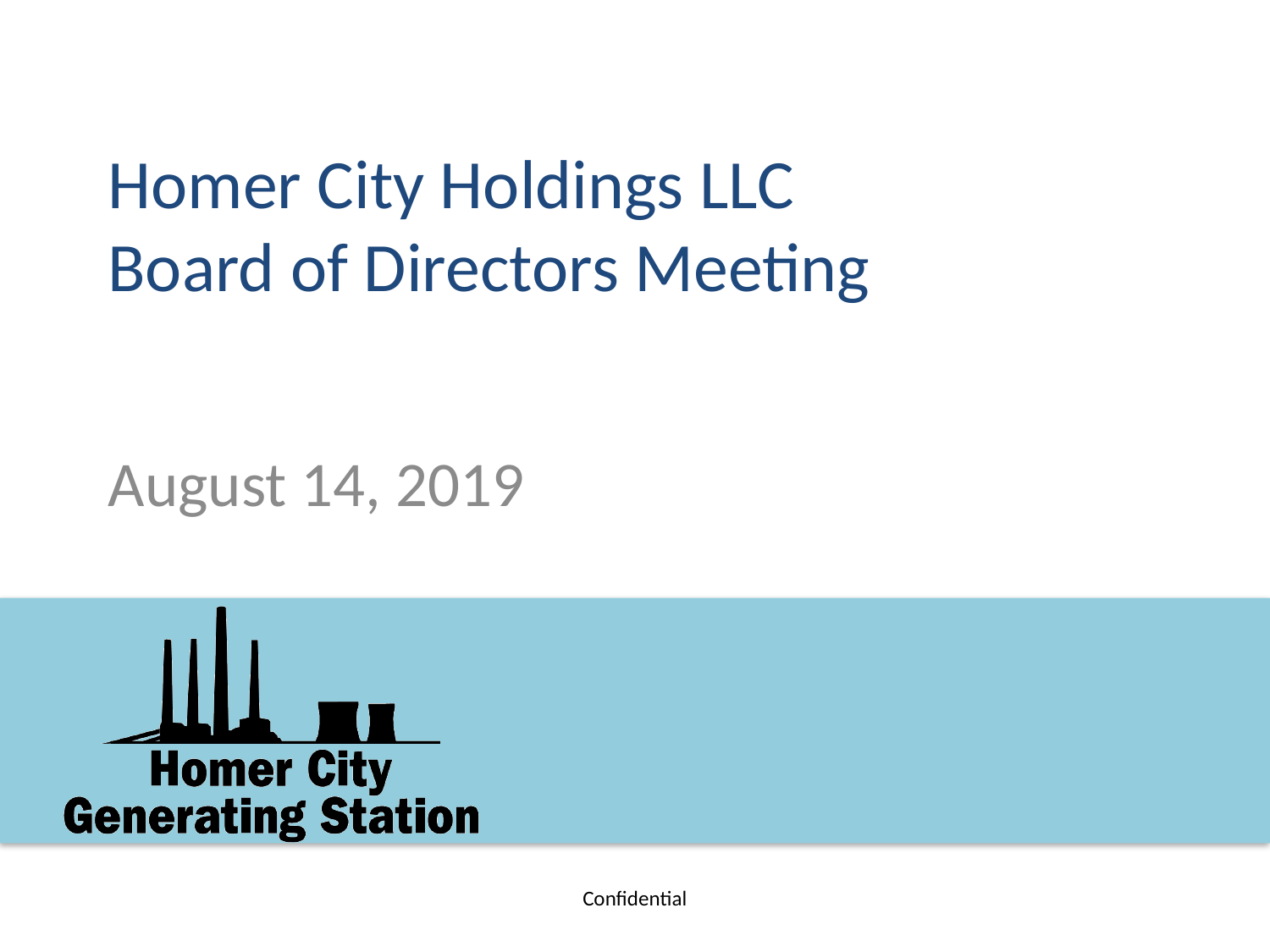

# Homer City Holdings LLC Board of Directors Meeting
August 14, 2019

Confidential